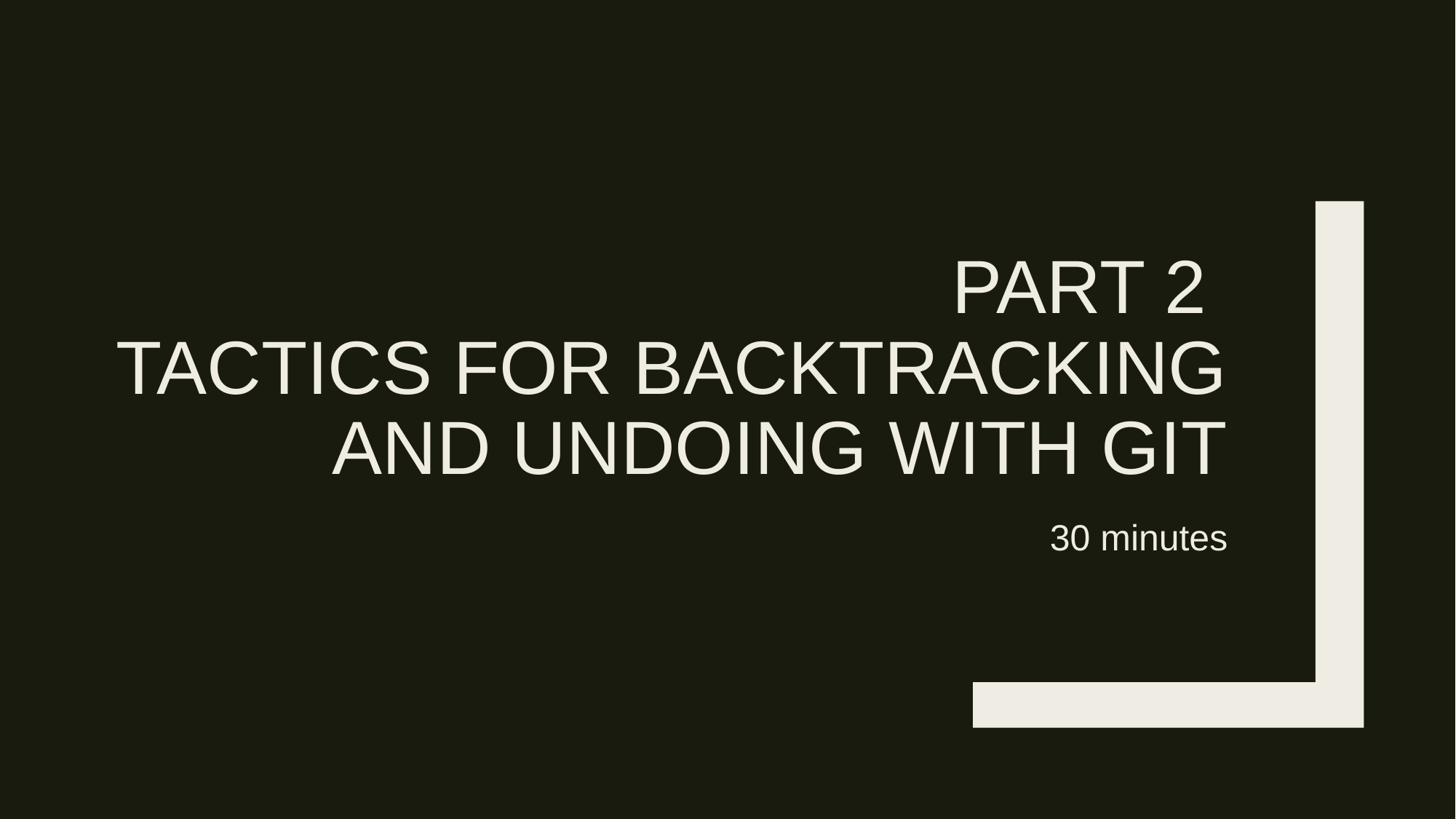

# PART 2 TACTICS FOR BACKTRACKING AND UNDOING WITH GIT
30 minutes